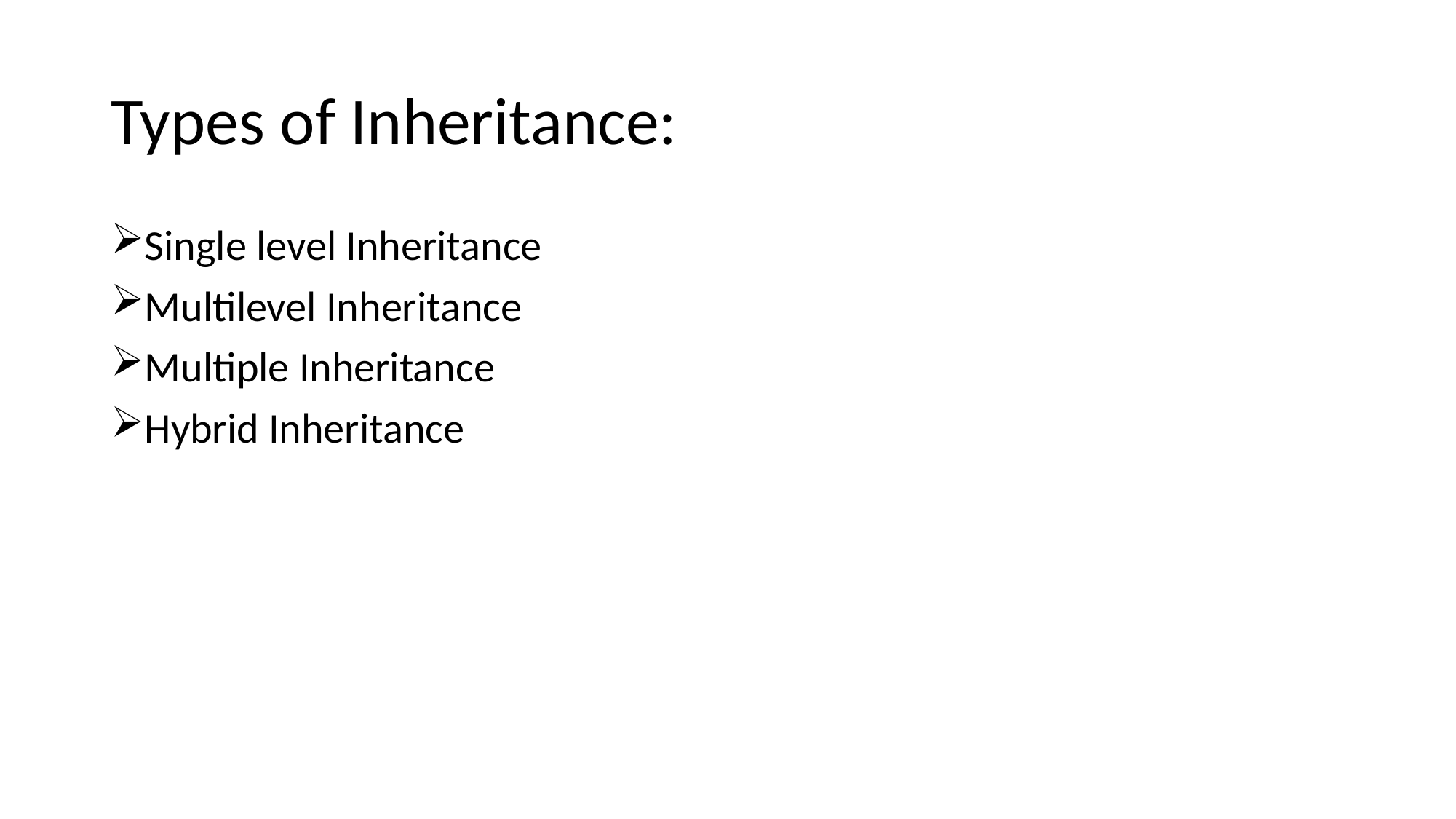

# Types of Inheritance:
Single level Inheritance
Multilevel Inheritance
Multiple Inheritance
Hybrid Inheritance